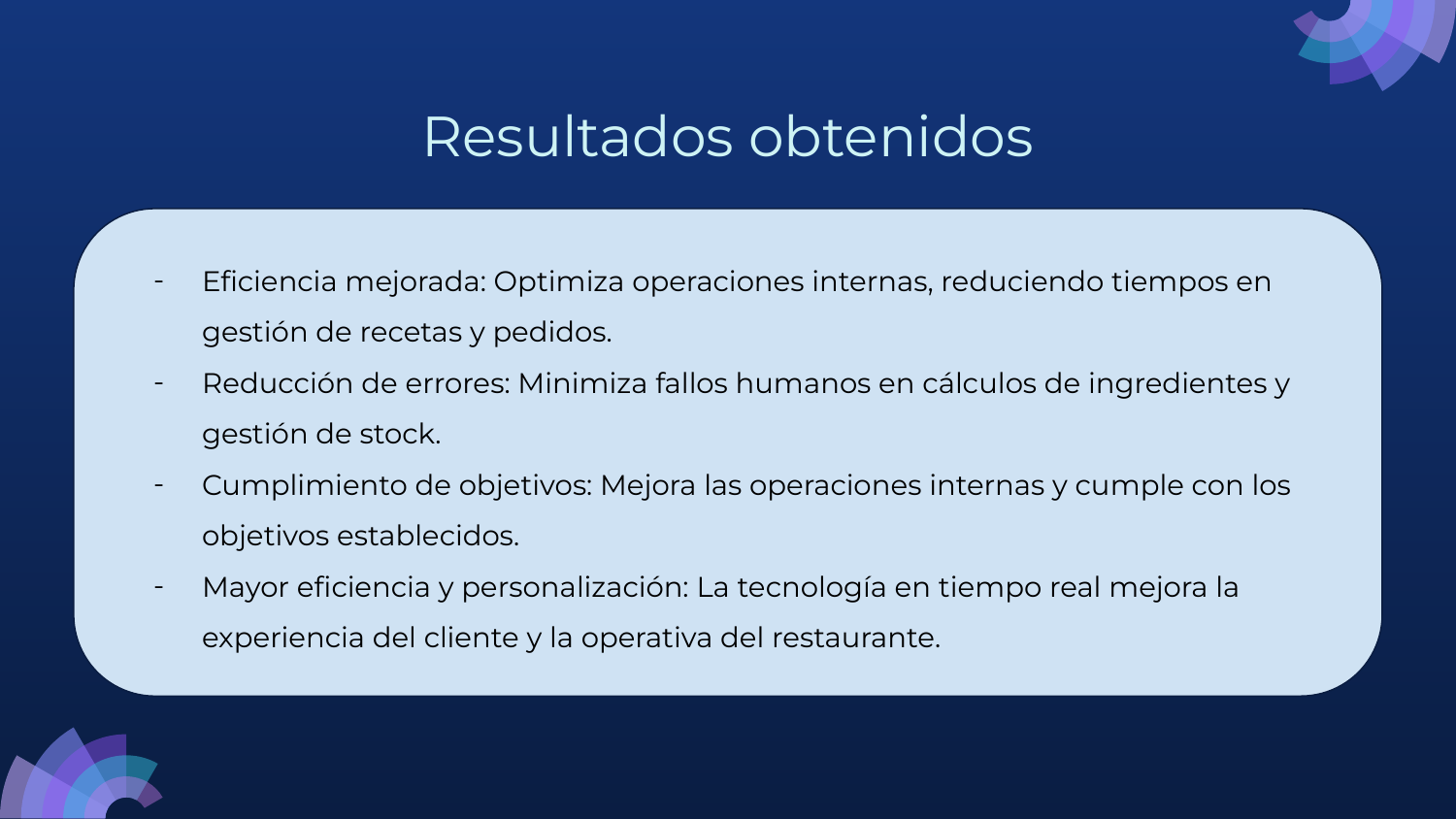

# Resultados obtenidos

Eficiencia mejorada: Optimiza operaciones internas, reduciendo tiempos en gestión de recetas y pedidos.
Reducción de errores: Minimiza fallos humanos en cálculos de ingredientes y gestión de stock.
Cumplimiento de objetivos: Mejora las operaciones internas y cumple con los objetivos establecidos.
Mayor eficiencia y personalización: La tecnología en tiempo real mejora la experiencia del cliente y la operativa del restaurante.